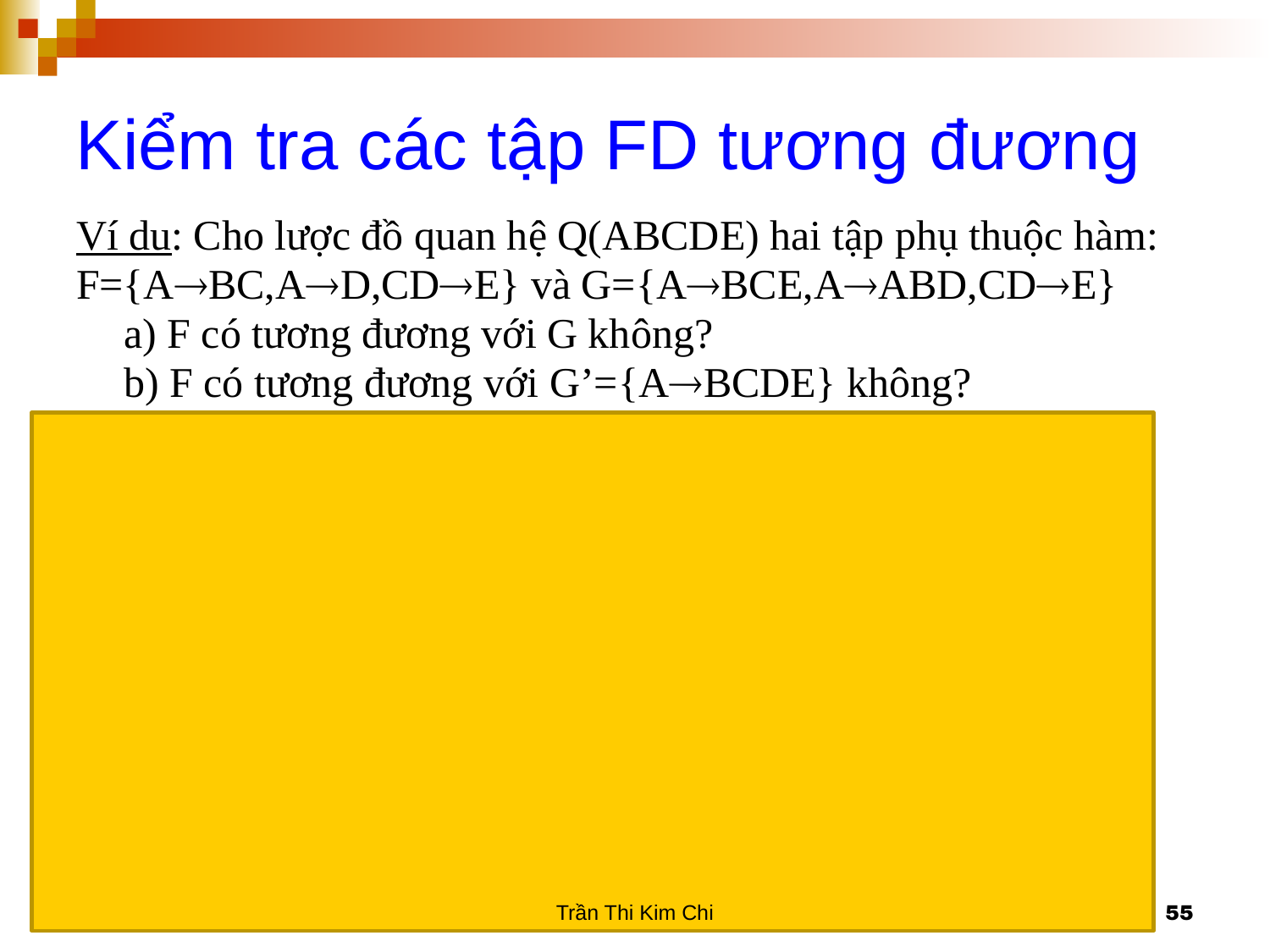

Kiểm tra các tập FD tương đương
Ví du: Cho lược đồ quan hệ Q(ABCDE) hai tập phụ thuộc hàm:
F={A→BC,A→D,CD→E} và G={A→BCE,A→ABD,CD→E}
	a) F có tương đương với G không?
	b) F có tương đương với G’={A→BCDE} không?
Giải:

	Xét  A→ BCE;
		A	→ BC;
		A	→ E; 		Vậy 	F ⊇ A→ BC (1)
	Xét  A→ ABD;
		A	→ AB;
		A	→ D; 		Vậy 	F ⊇ A→ D   (2)
	Xét  CD→ E;			F ⊇ CD→ E   (3)
	(1),(2),(3) suy ra G+ ⊇ F+

Trần Thi Kim Chi
55